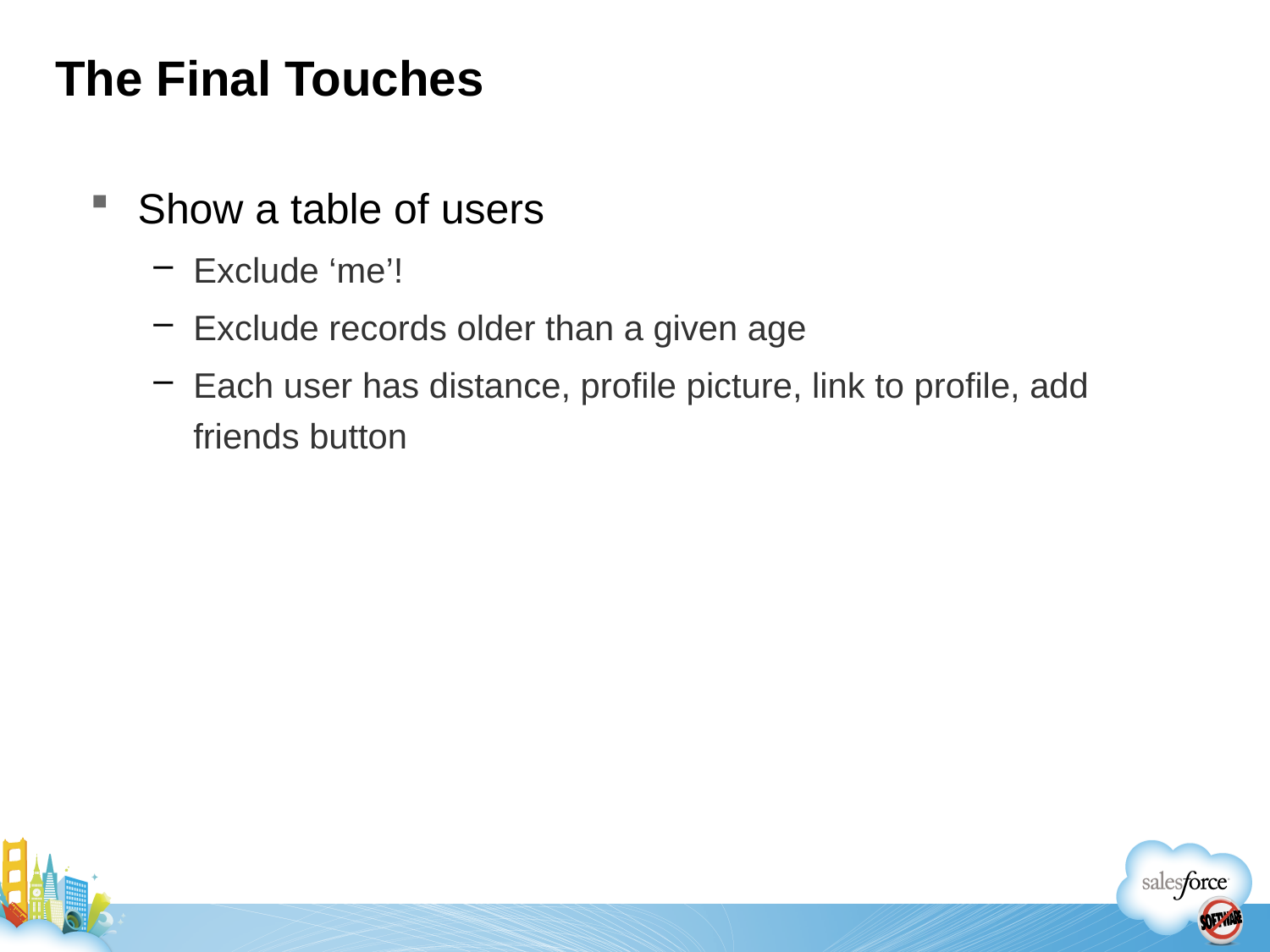

# The Final Touches
Show a table of users
Exclude ‘me’!
Exclude records older than a given age
Each user has distance, profile picture, link to profile, add friends button